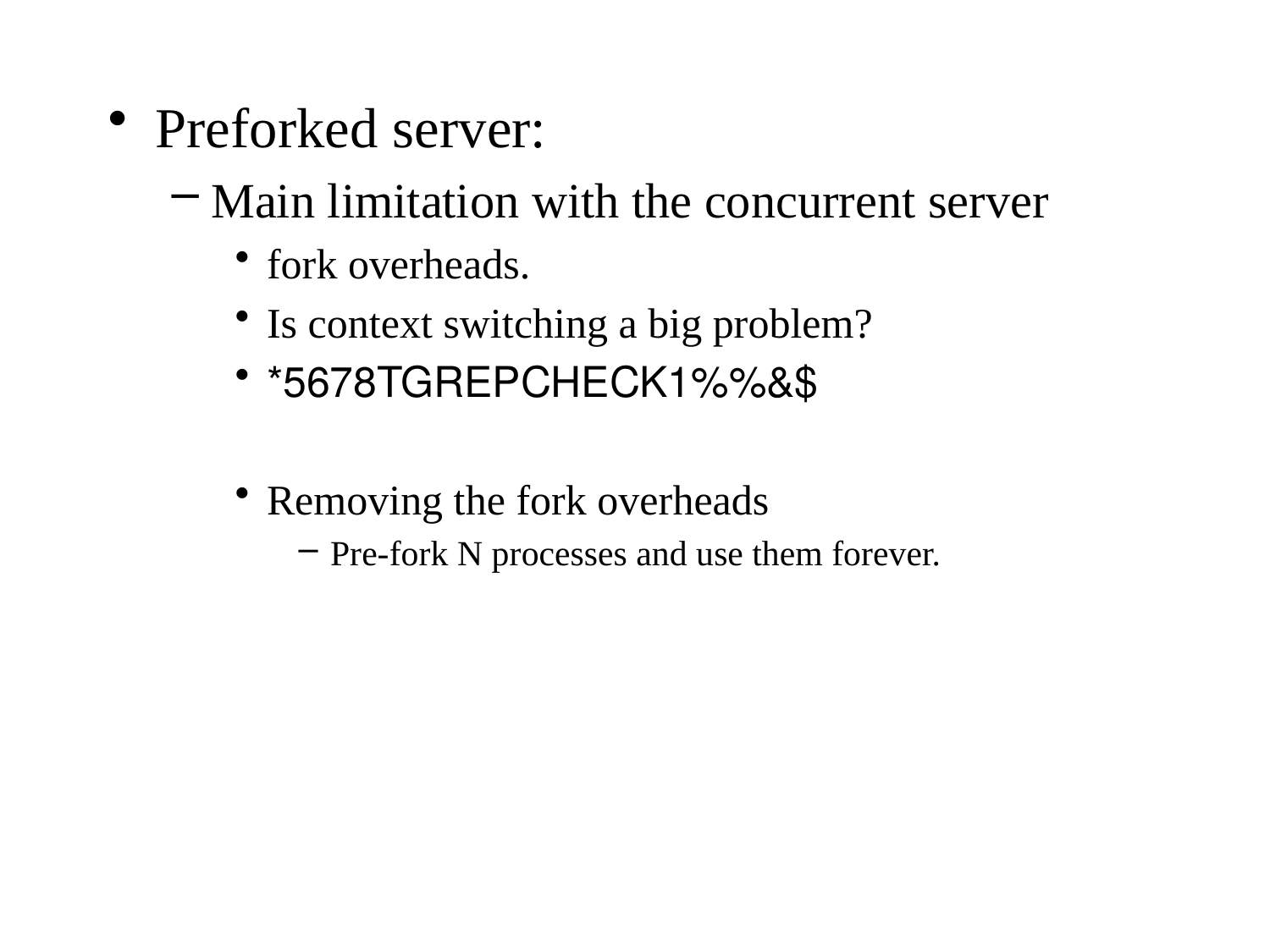

Preforked server:
Main limitation with the concurrent server
fork overheads.
Is context switching a big problem?
*5678TGREPCHECK1%%&$

Removing the fork overheads
Pre-fork N processes and use them forever.